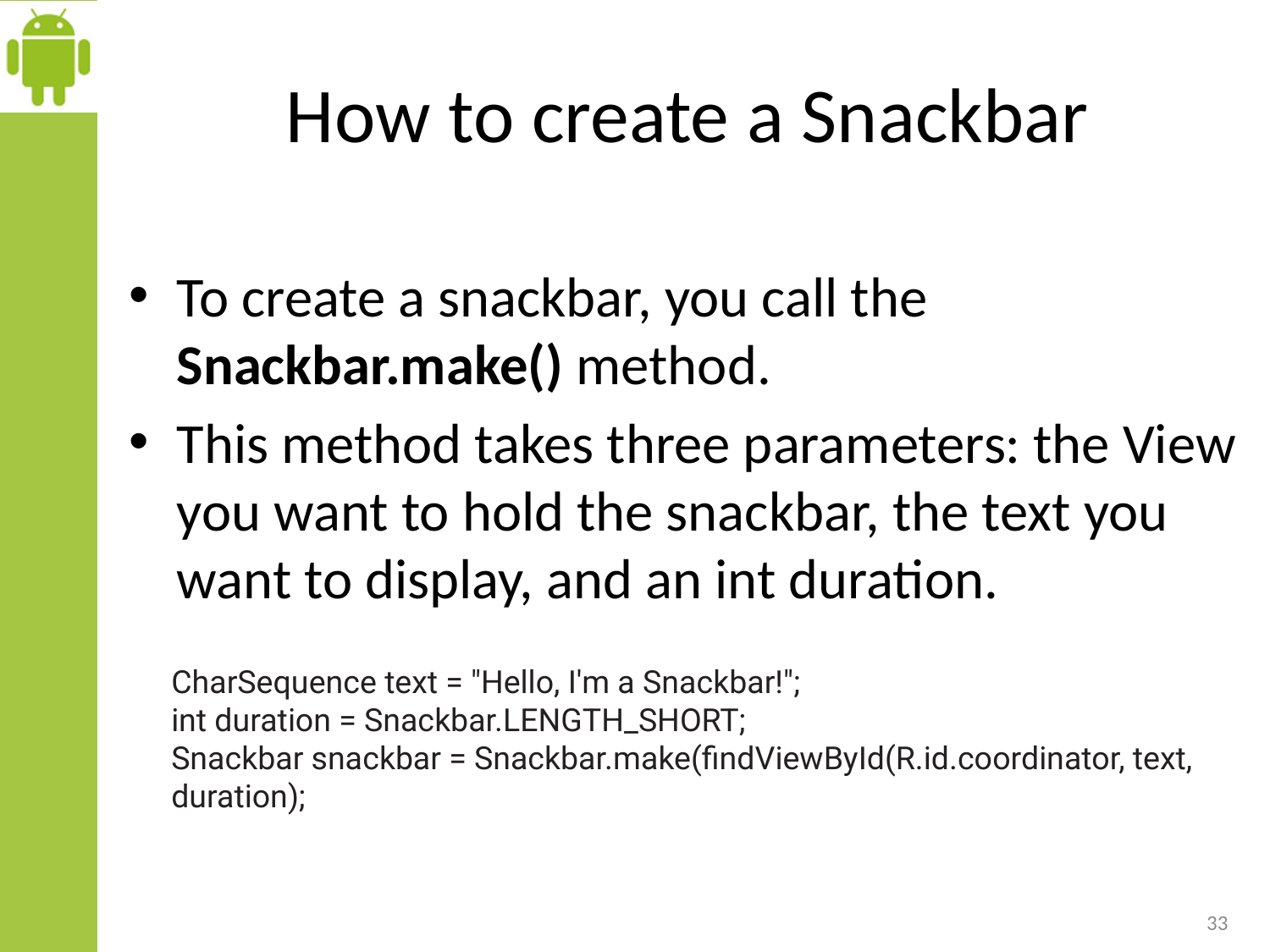

# How to create a Snackbar
To create a snackbar, you call the Snackbar.make() method.
This method takes three parameters: the View you want to hold the snackbar, the text you want to display, and an int duration.
CharSequence text = "Hello, I'm a Snackbar!";
int duration = Snackbar.LENGTH_SHORT;
Snackbar snackbar = Snackbar.make(findViewById(R.id.coordinator, text, duration);
33